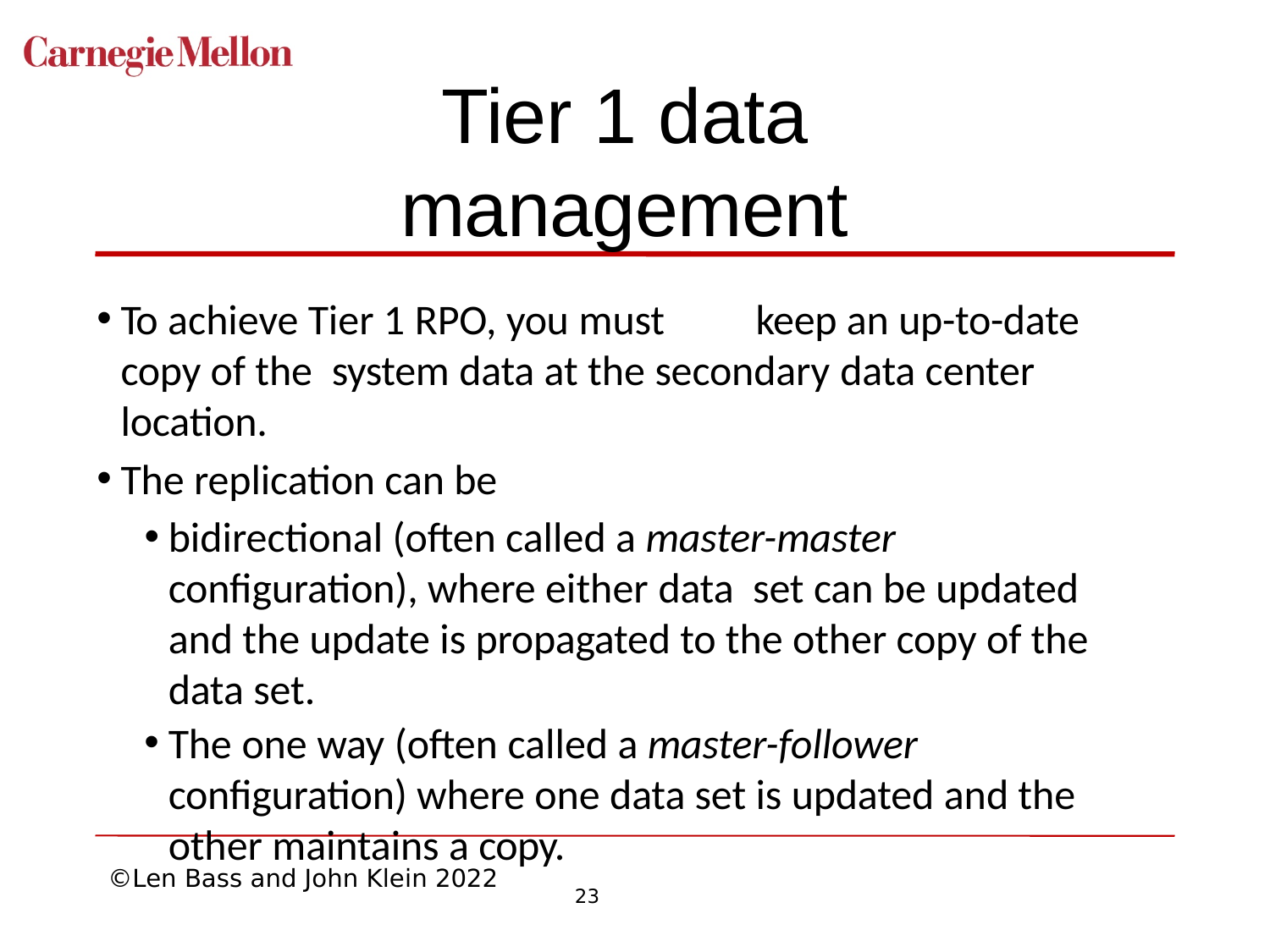

# Tier 1 data management
To achieve Tier 1 RPO, you must	keep an up-to-date copy of the  system data at the secondary data center location.
The replication can be
bidirectional (often called a master-master configuration), where either data  set can be updated and the update is propagated to the other copy of the  data set.
The one way (often called a master-follower configuration) where one data set is updated and the other maintains a copy.
23